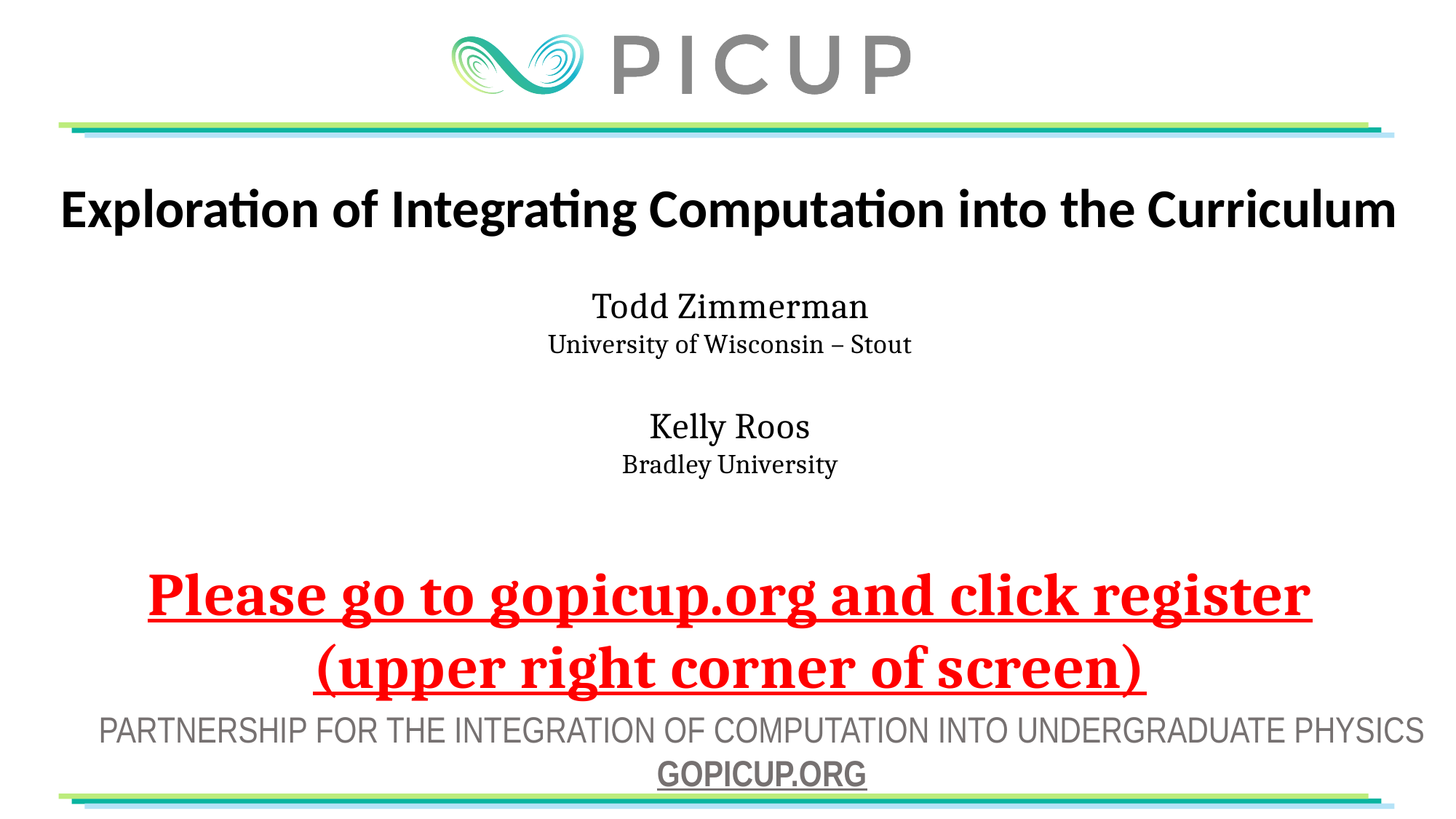

Exploration of Integrating Computation into the Curriculum

Todd Zimmerman
University of Wisconsin – Stout

Kelly Roos
Bradley University

Please go to gopicup.org and click register (upper right corner of screen)
Partnership for the Integration of Computation into Undergraduate Physics
Gopicup.org